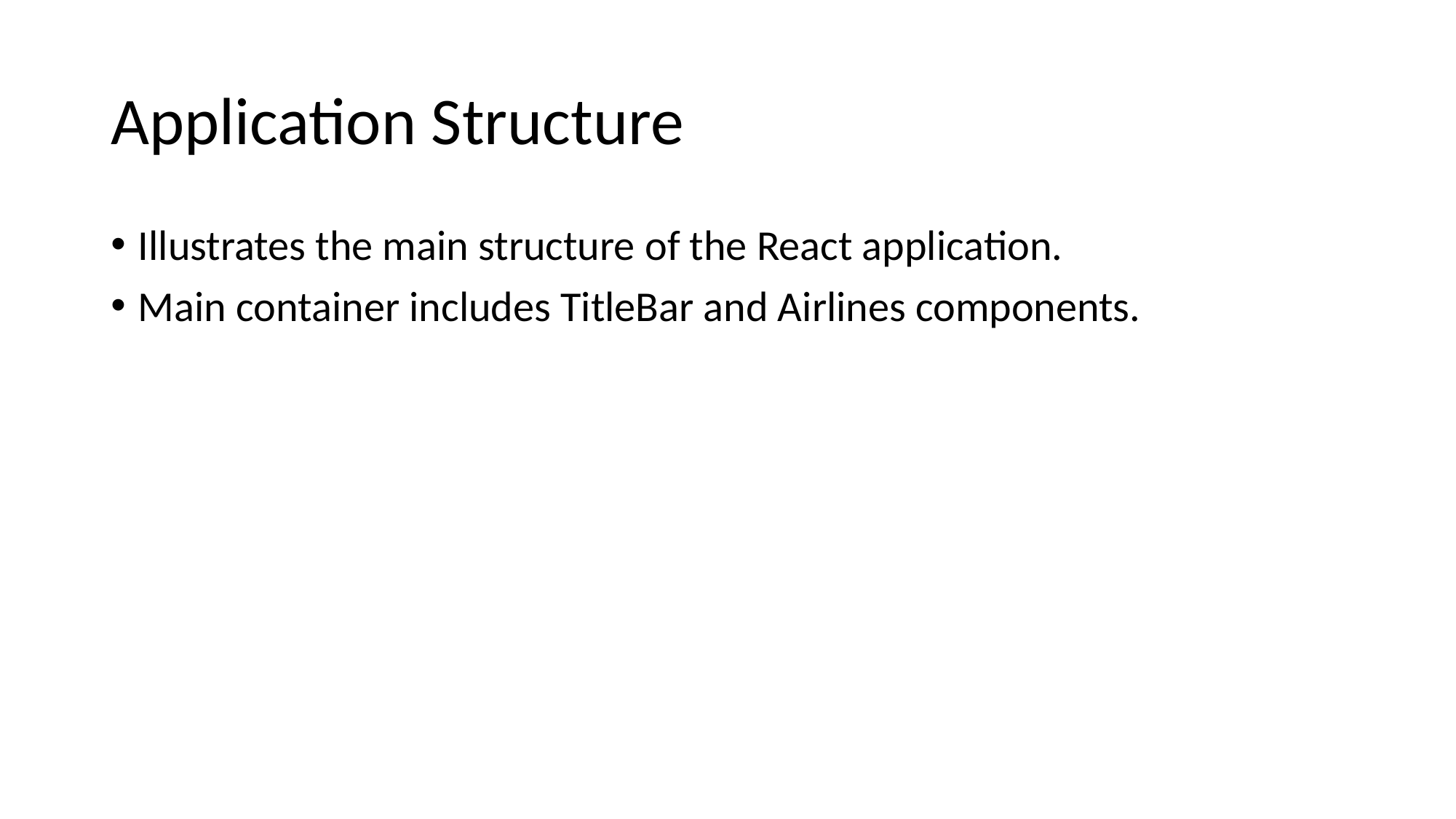

# Application Structure
Illustrates the main structure of the React application.
Main container includes TitleBar and Airlines components.